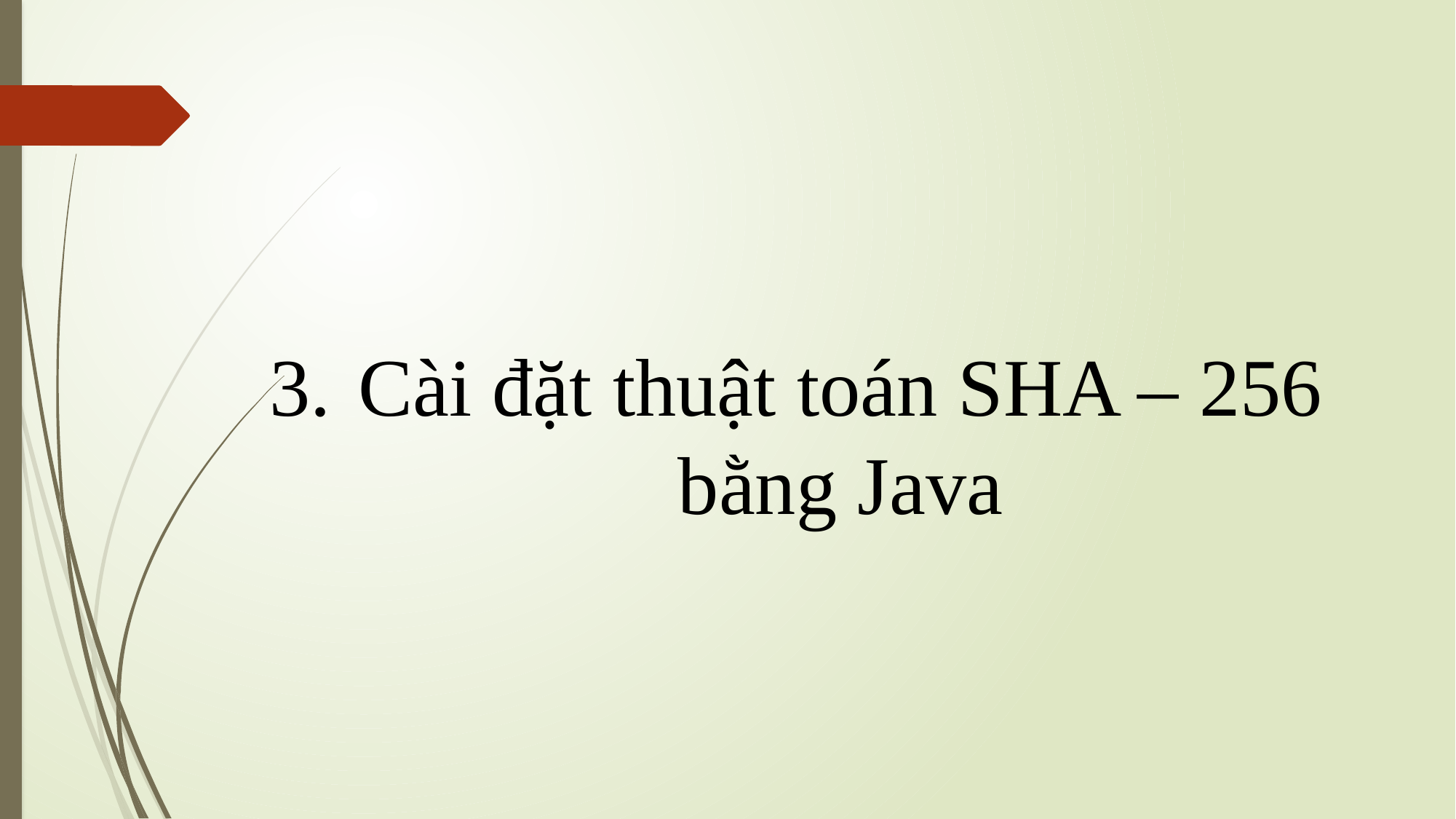

# Cài đặt thuật toán SHA – 256 bằng Java